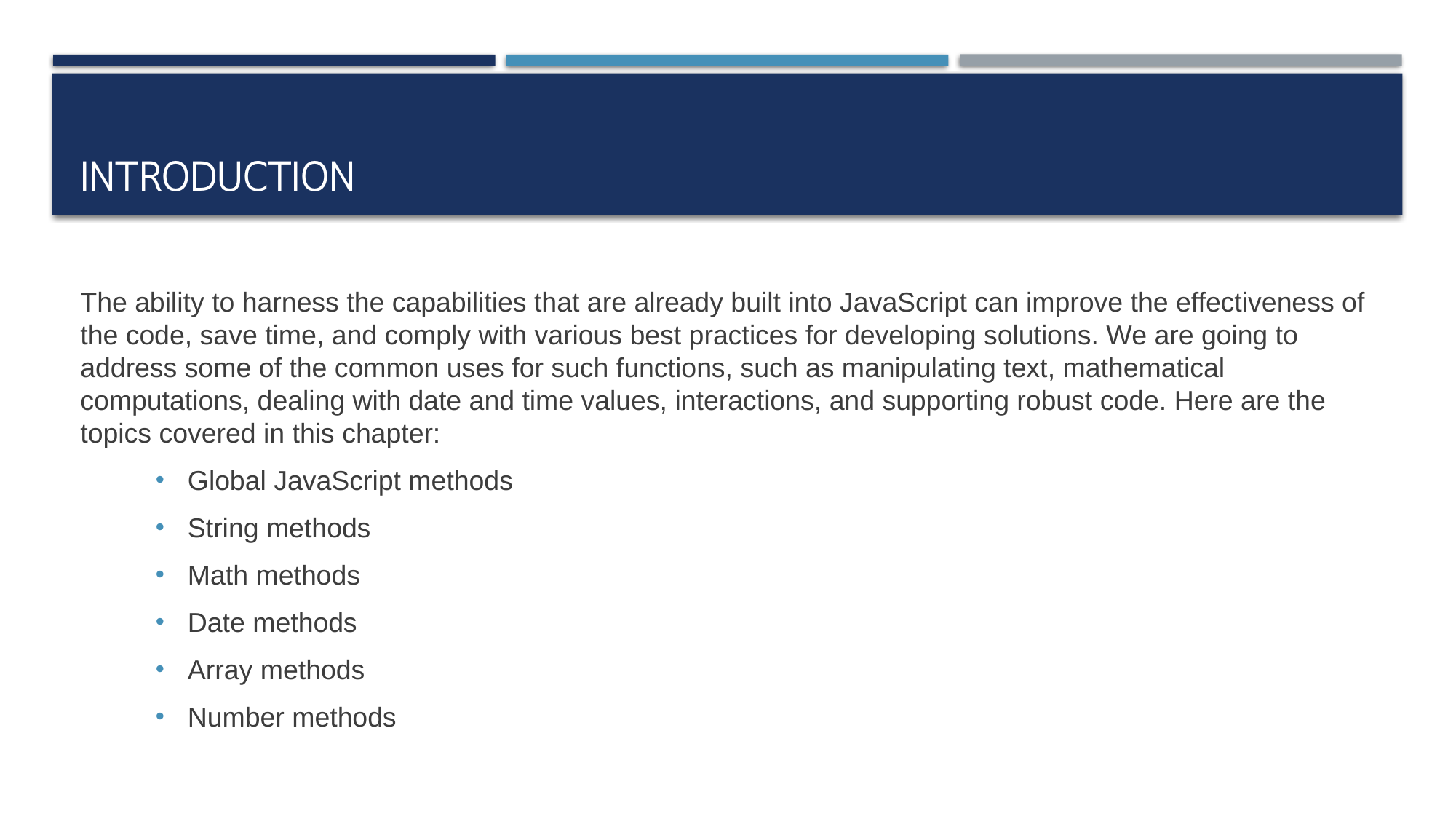

# Introduction
The ability to harness the capabilities that are already built into JavaScript can improve the effectiveness of the code, save time, and comply with various best practices for developing solutions. We are going to address some of the common uses for such functions, such as manipulating text, mathematical computations, dealing with date and time values, interactions, and supporting robust code. Here are the topics covered in this chapter:
Global JavaScript methods
String methods
Math methods
Date methods
Array methods
Number methods